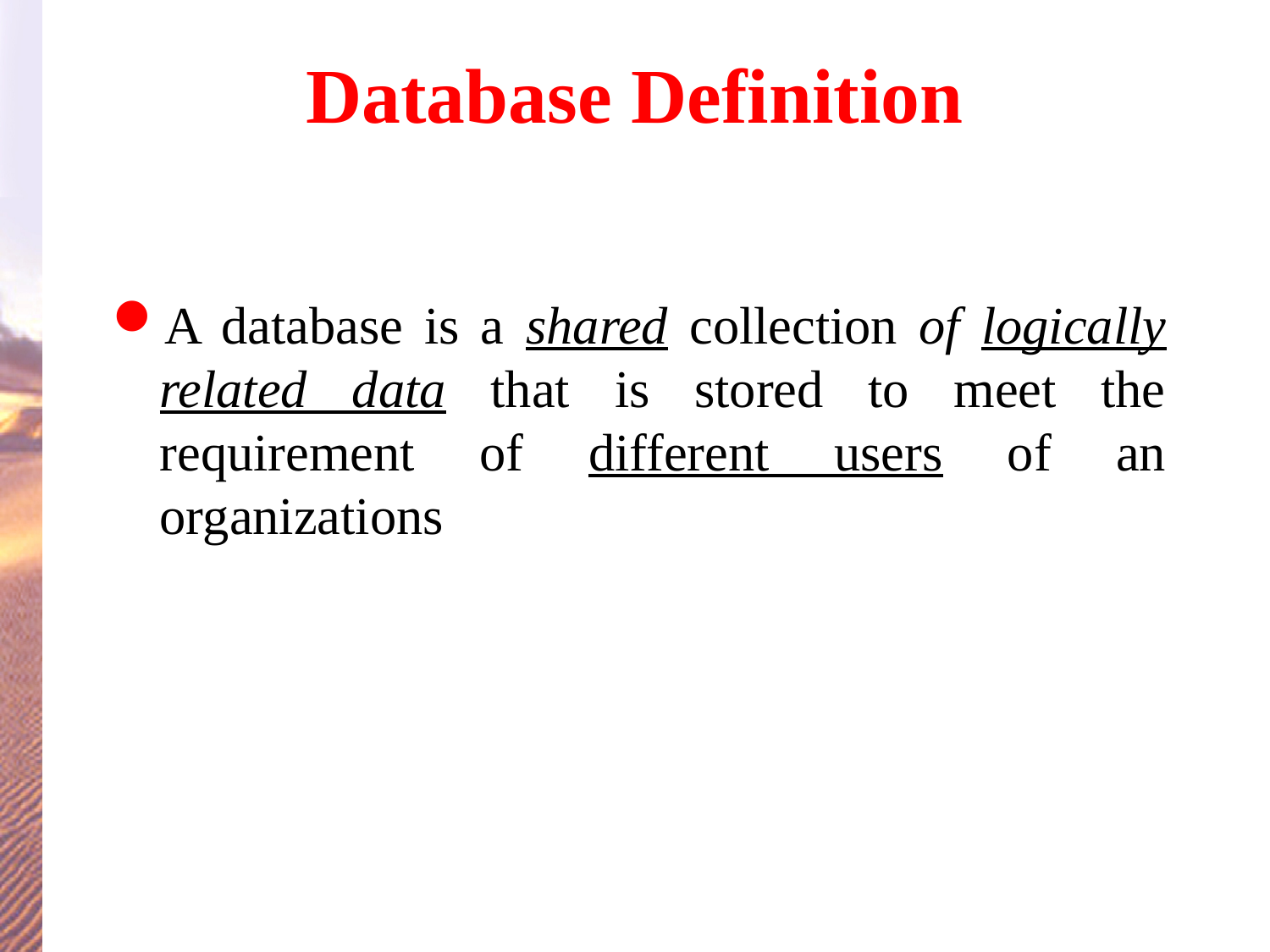

# Database Definition
A database is a shared collection of logically related data that is stored to meet the requirement of different users of an organizations